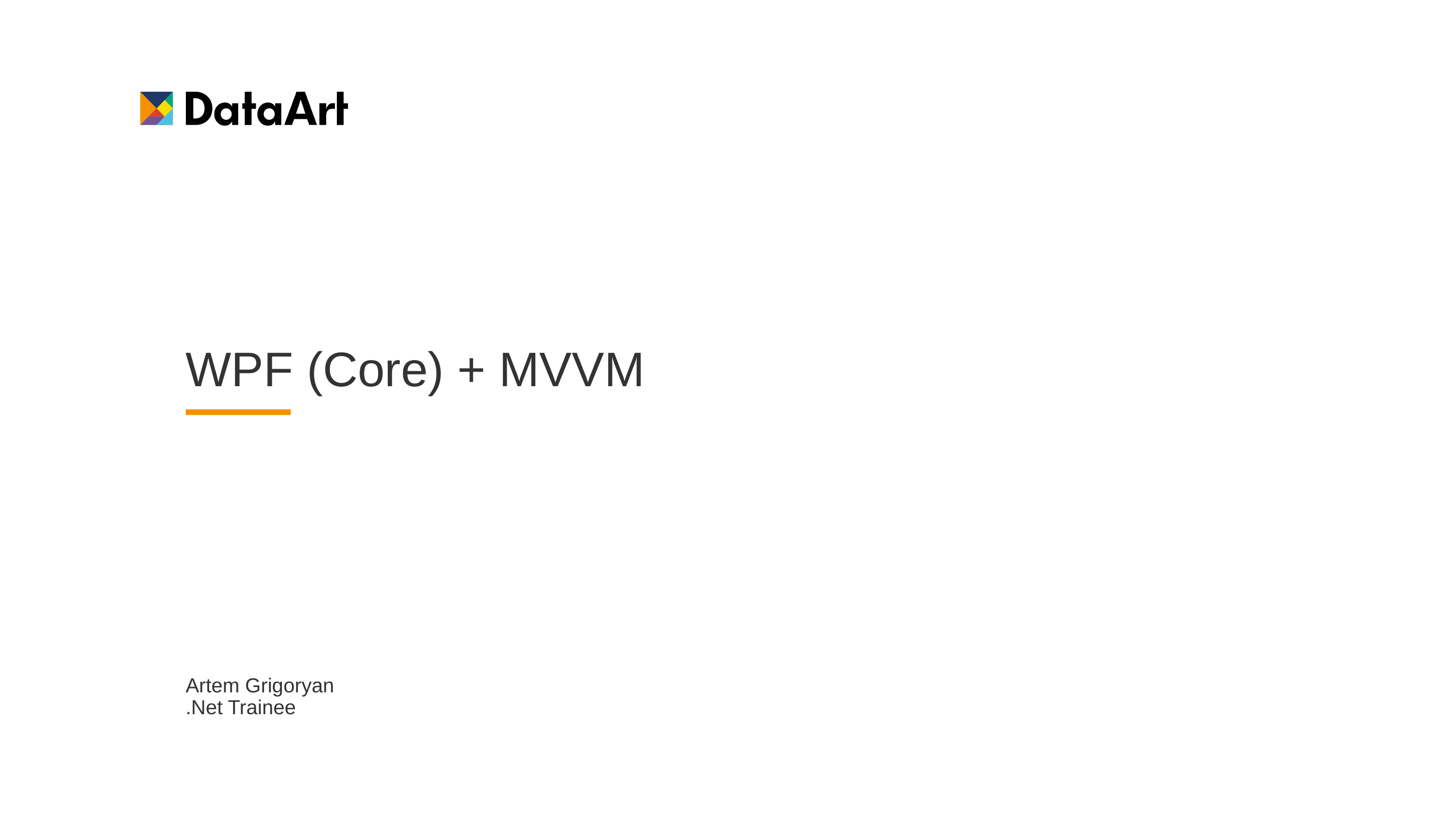

# WPF (Core) + MVVM
Artem Grigoryan
.Net Trainee